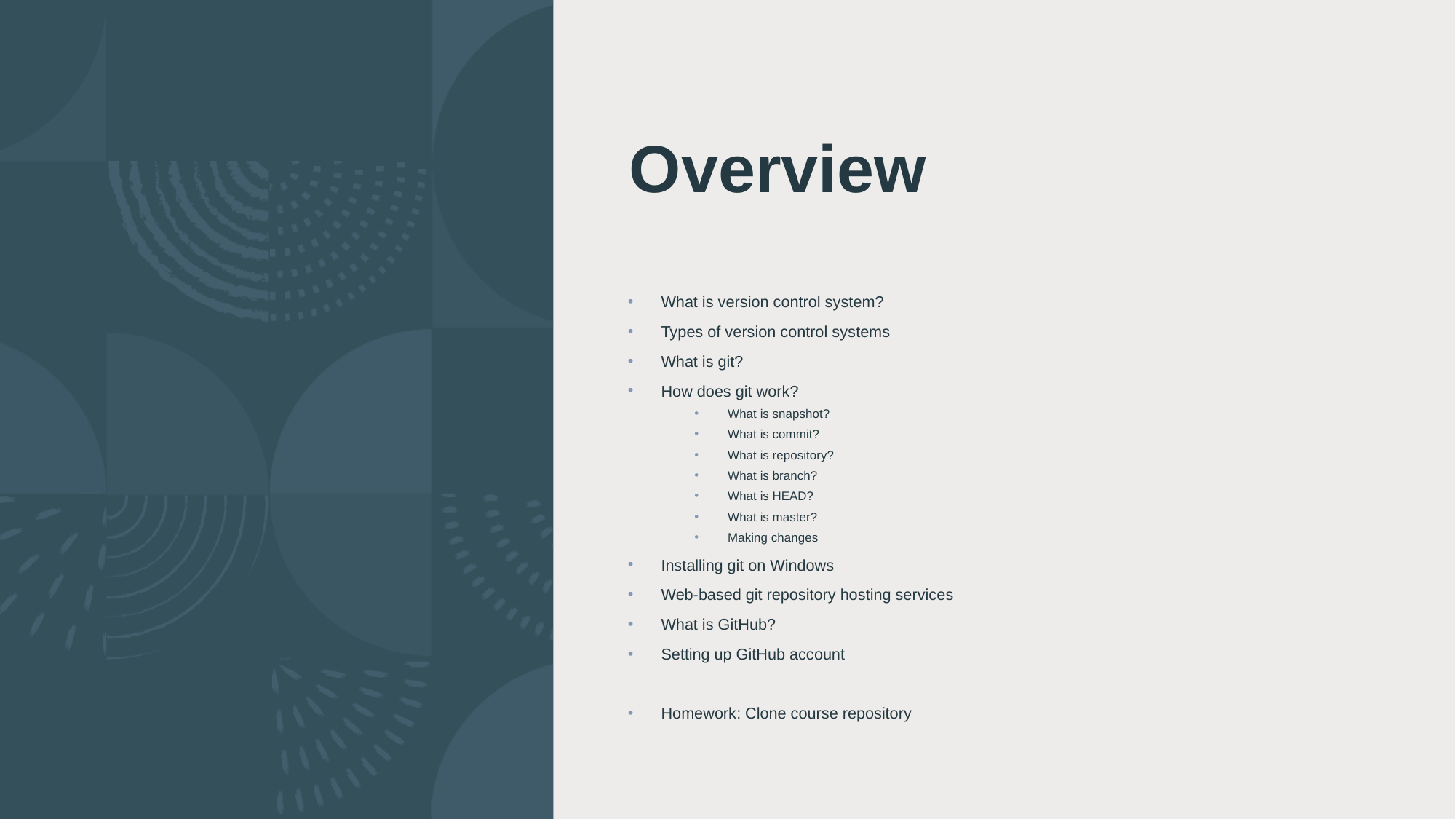

# Overview
What is version control system?
Types of version control systems
What is git?
How does git work?
What is snapshot?
What is commit?
What is repository?
What is branch?
What is HEAD?
What is master?
Making changes
Installing git on Windows
Web-based git repository hosting services
What is GitHub?
Setting up GitHub account

Homework: Clone course repository